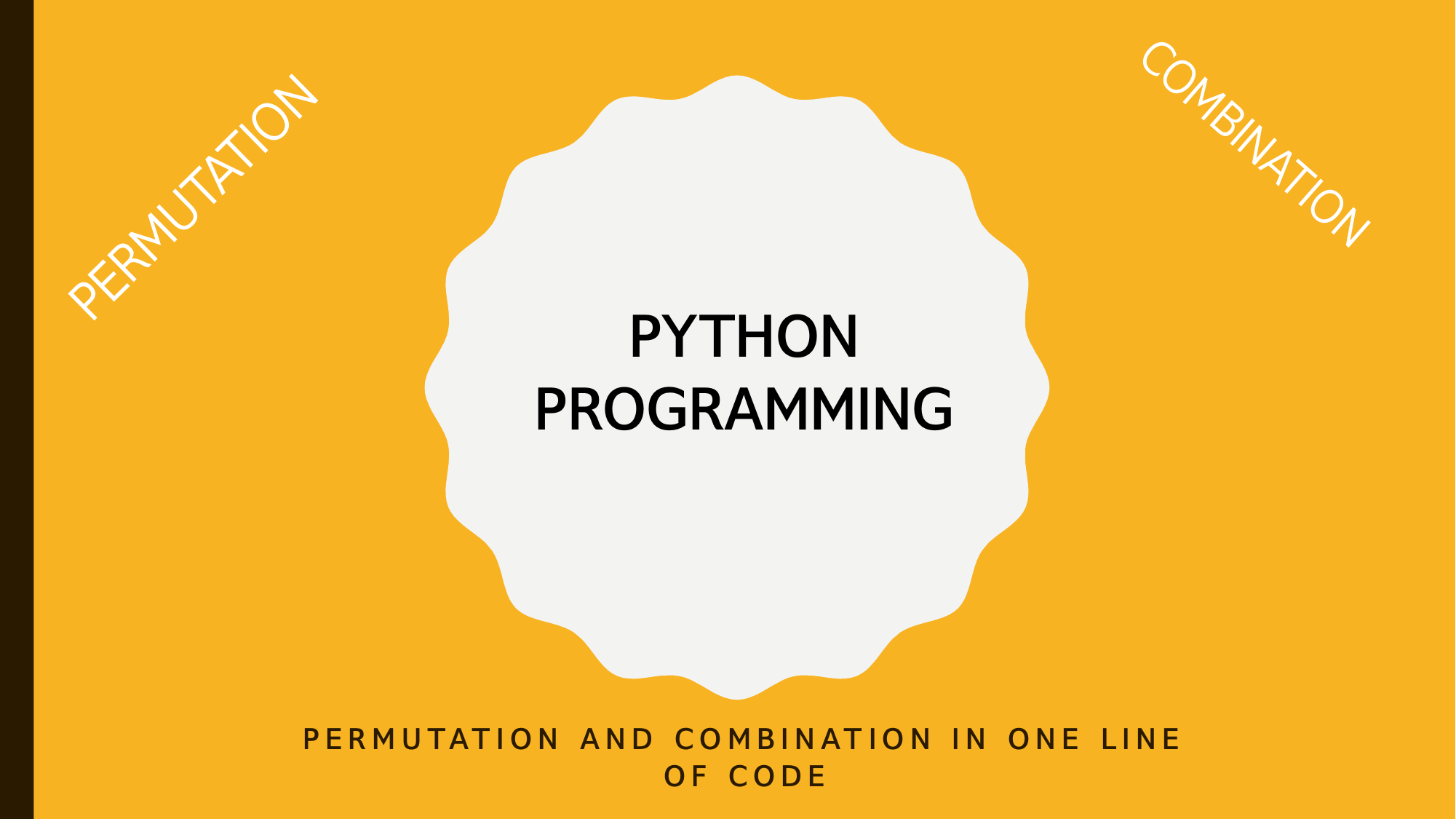

PERMUTATION
COMBINATION
PYTHON PROGRAMMING
PERMUTATION AND COMBINATION IN ONE LINE OF CODE